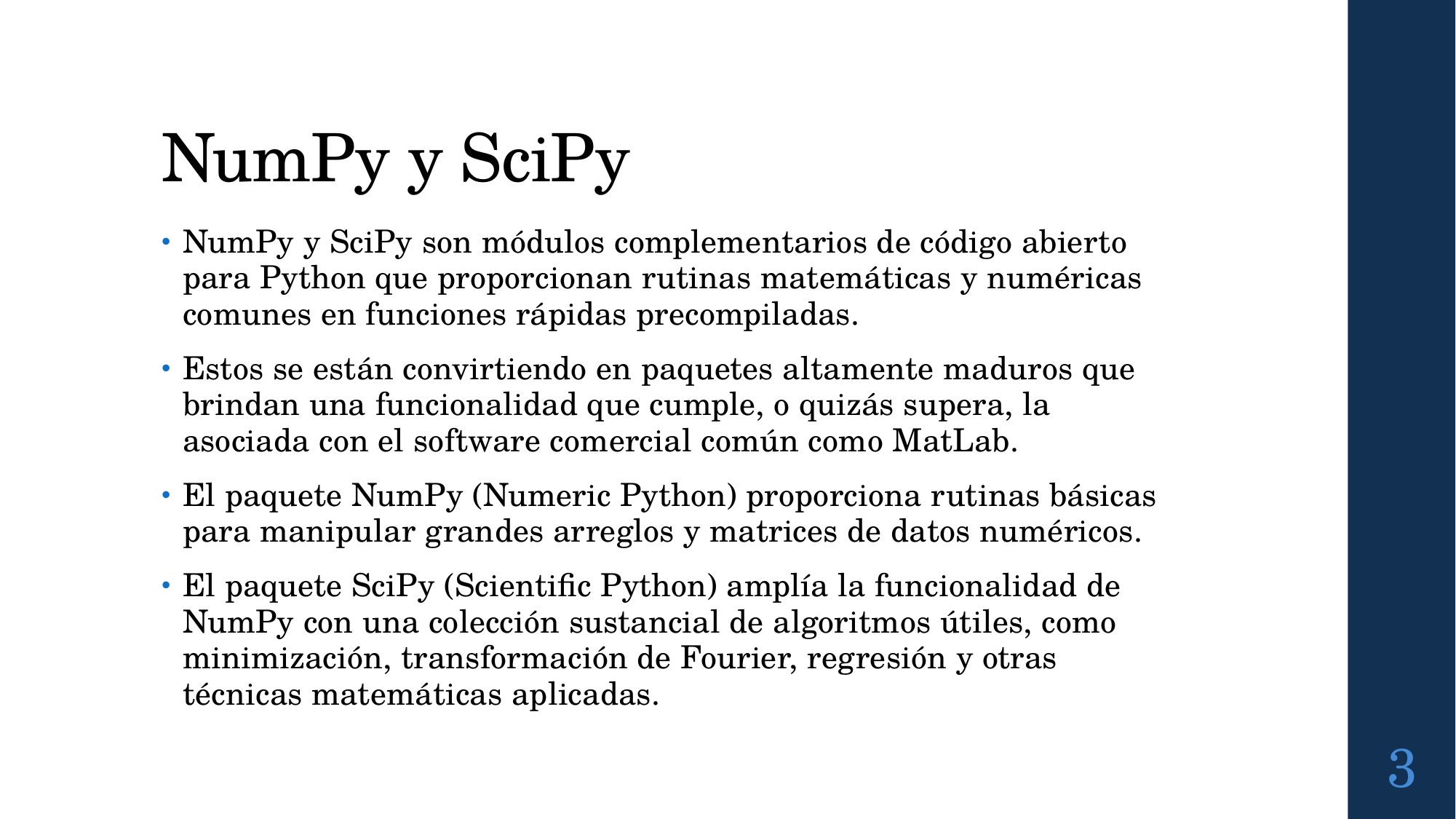

# NumPy y SciPy
NumPy y SciPy son módulos complementarios de código abierto para Python que proporcionan rutinas matemáticas y numéricas comunes en funciones rápidas precompiladas.
Estos se están convirtiendo en paquetes altamente maduros que brindan una funcionalidad que cumple, o quizás supera, la asociada con el software comercial común como MatLab.
El paquete NumPy (Numeric Python) proporciona rutinas básicas para manipular grandes arreglos y matrices de datos numéricos.
El paquete SciPy (Scientific Python) amplía la funcionalidad de NumPy con una colección sustancial de algoritmos útiles, como minimización, transformación de Fourier, regresión y otras técnicas matemáticas aplicadas.
3